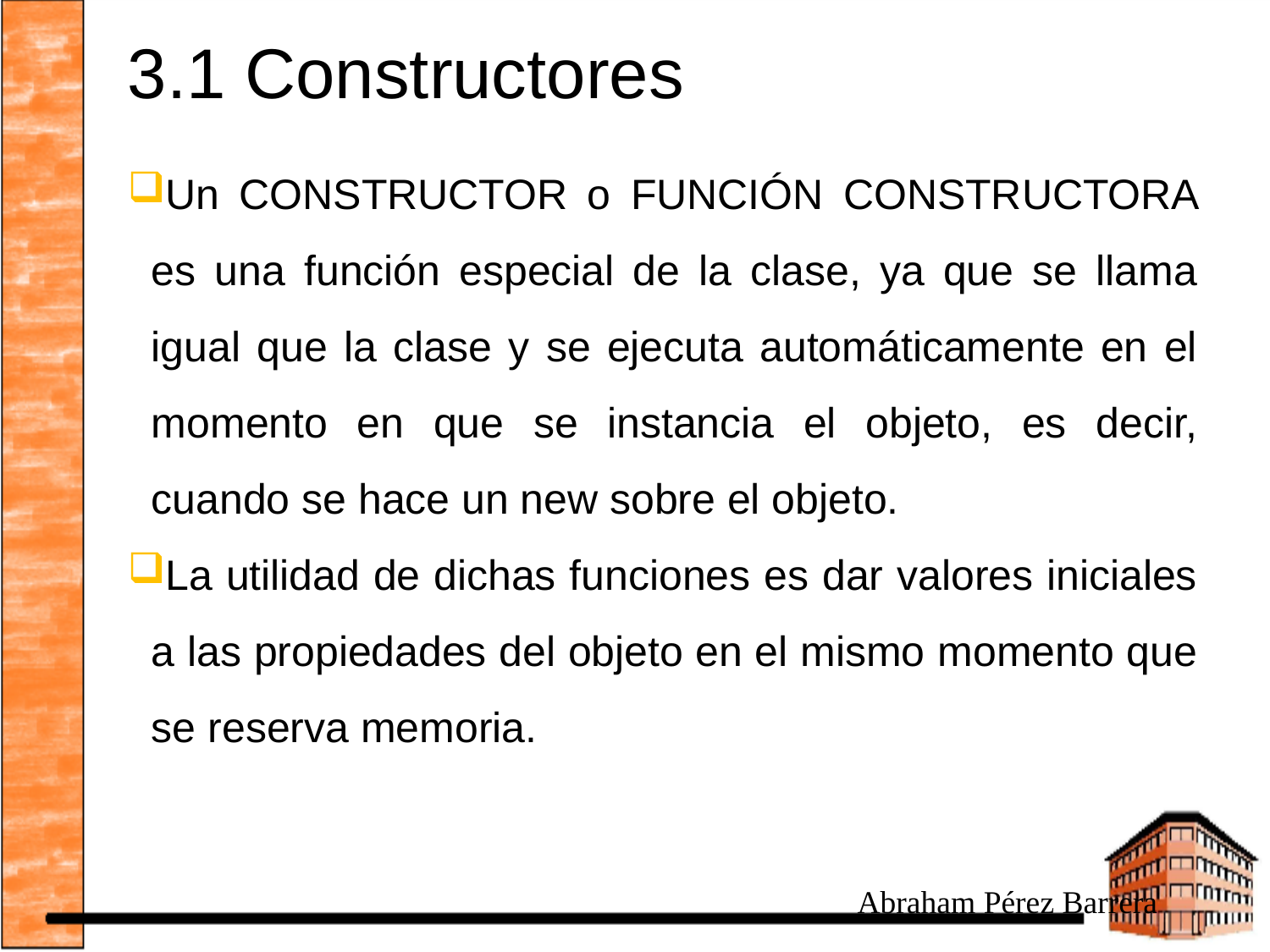

# 3.1 Constructores
Un CONSTRUCTOR o FUNCIÓN CONSTRUCTORA es una función especial de la clase, ya que se llama igual que la clase y se ejecuta automáticamente en el momento en que se instancia el objeto, es decir, cuando se hace un new sobre el objeto.
La utilidad de dichas funciones es dar valores iniciales a las propiedades del objeto en el mismo momento que se reserva memoria.